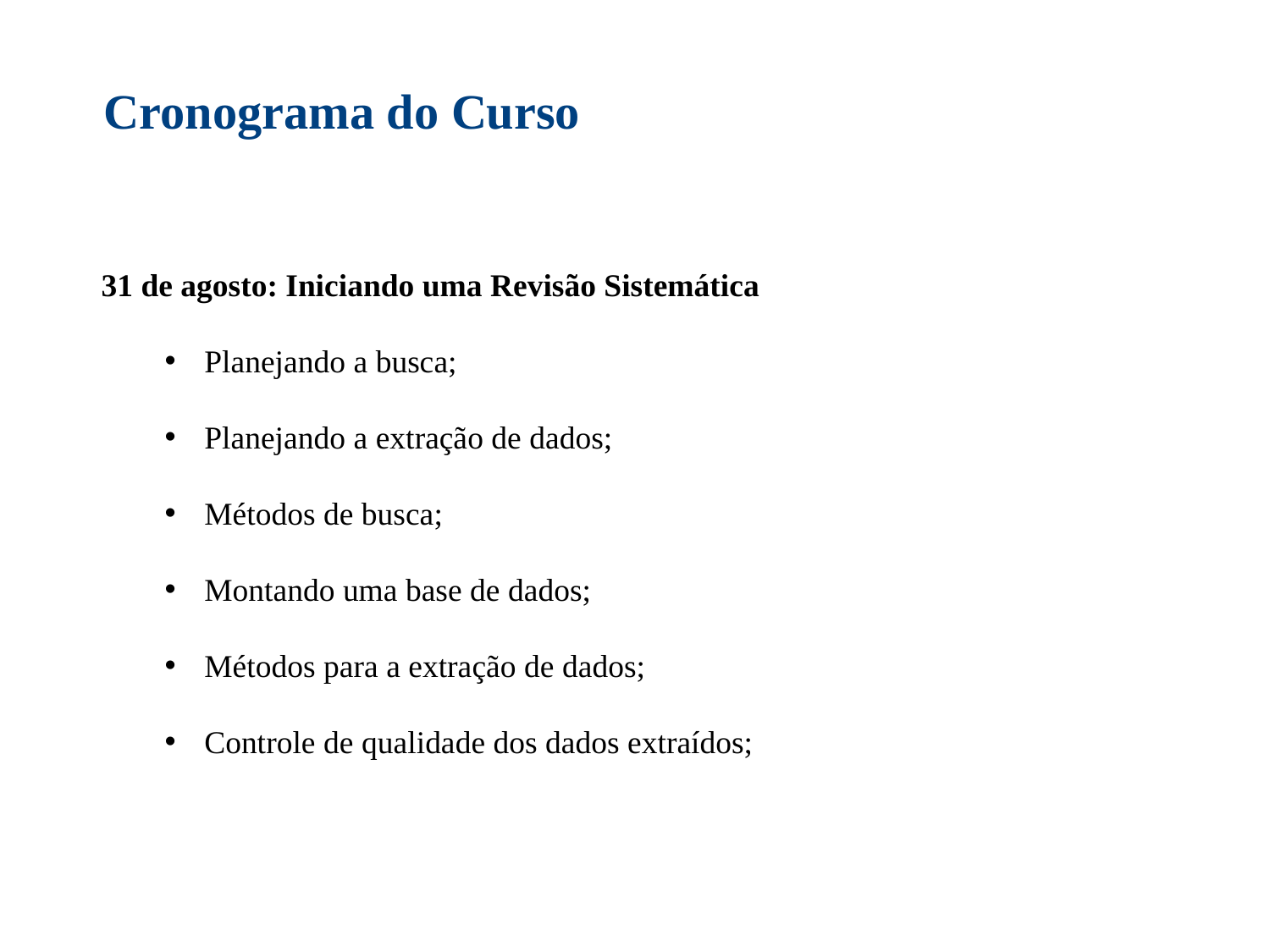

Cronograma do Curso
31 de agosto: Iniciando uma Revisão Sistemática
Planejando a busca;
Planejando a extração de dados;
Métodos de busca;
Montando uma base de dados;
Métodos para a extração de dados;
Controle de qualidade dos dados extraídos;